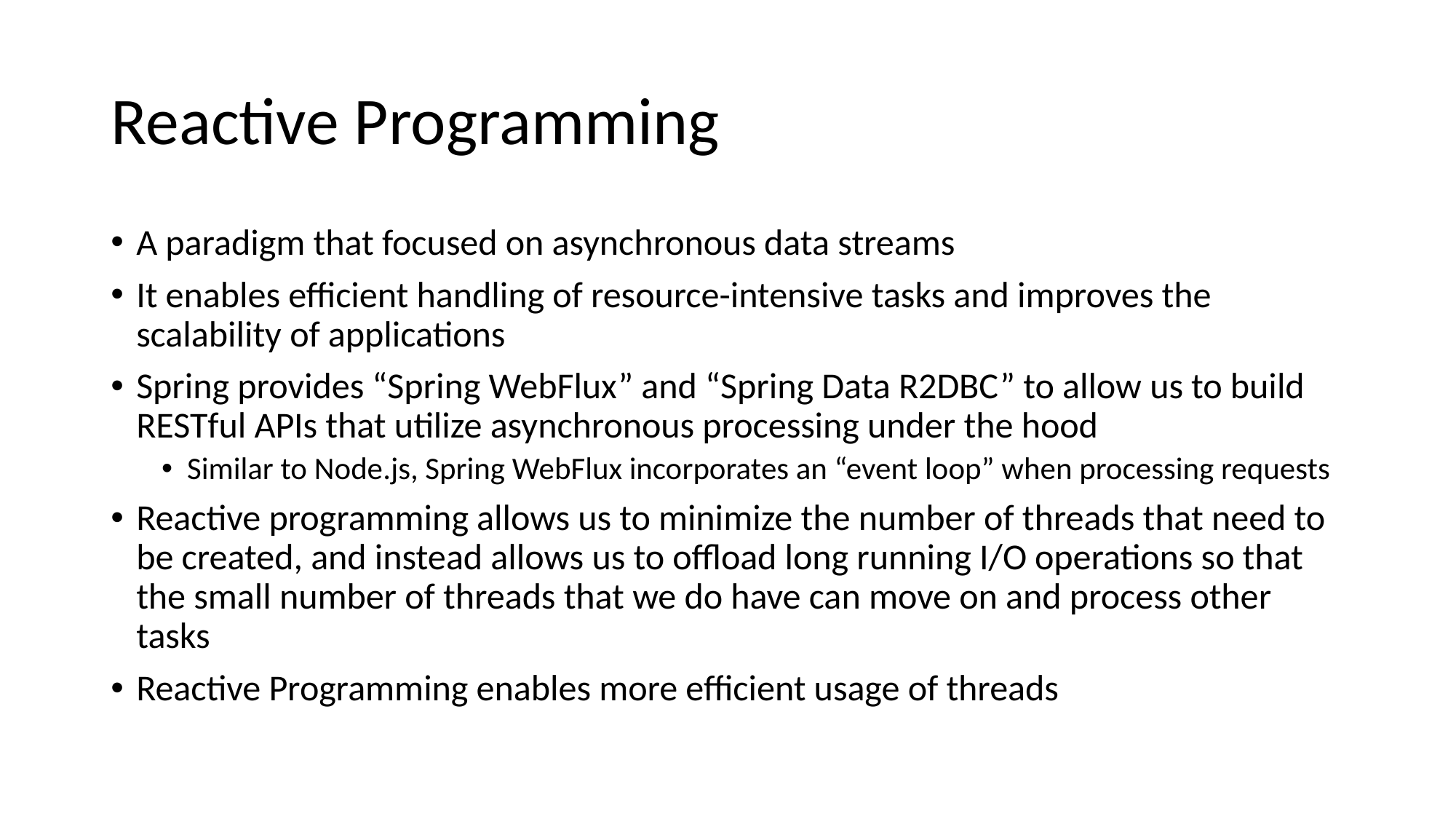

# Reactive Programming
A paradigm that focused on asynchronous data streams
It enables efficient handling of resource-intensive tasks and improves the scalability of applications
Spring provides “Spring WebFlux” and “Spring Data R2DBC” to allow us to build RESTful APIs that utilize asynchronous processing under the hood
Similar to Node.js, Spring WebFlux incorporates an “event loop” when processing requests
Reactive programming allows us to minimize the number of threads that need to be created, and instead allows us to offload long running I/O operations so that the small number of threads that we do have can move on and process other tasks
Reactive Programming enables more efficient usage of threads